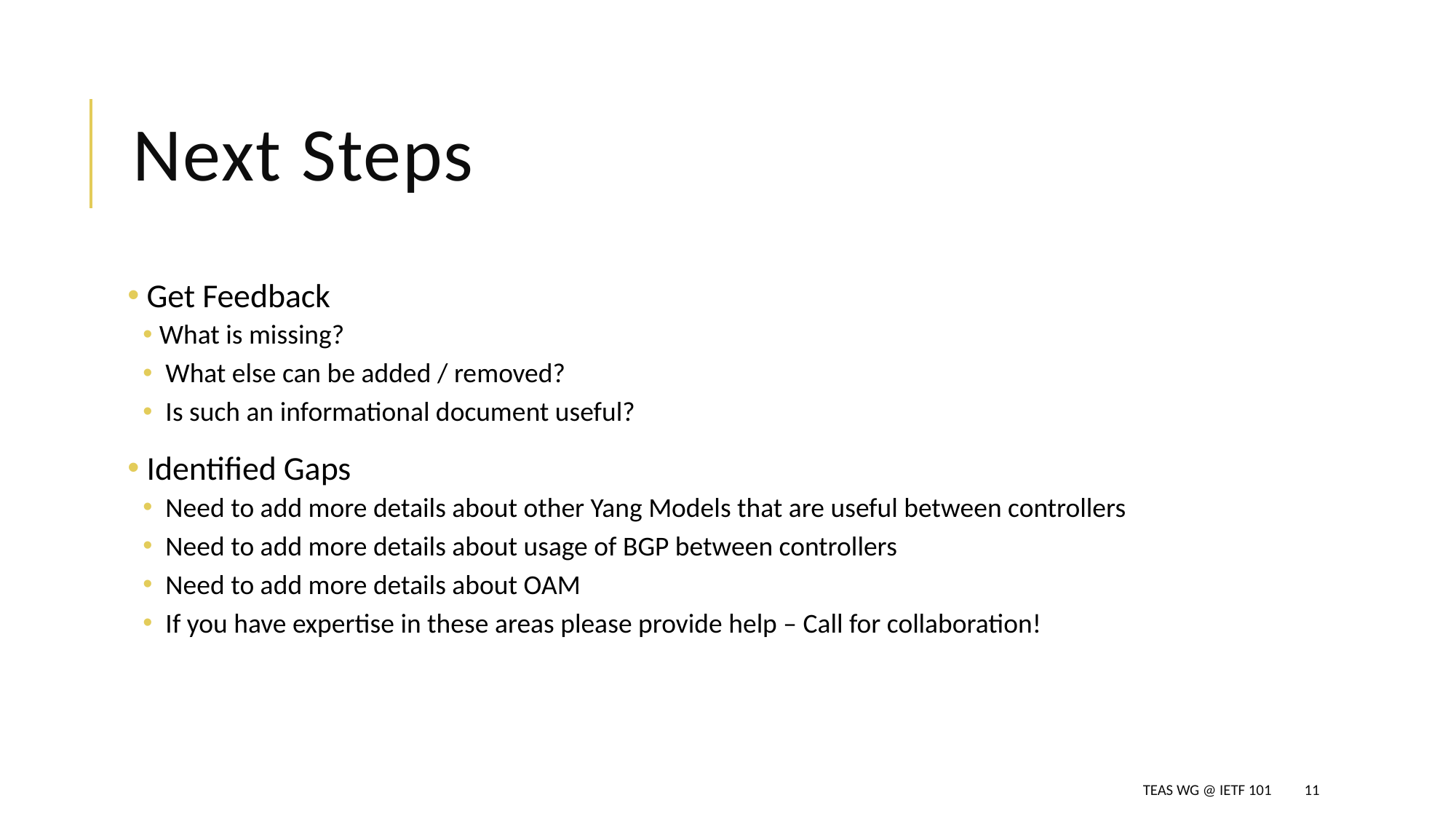

# Next Steps
 Get Feedback
What is missing?
 What else can be added / removed?
 Is such an informational document useful?
 Identified Gaps
 Need to add more details about other Yang Models that are useful between controllers
 Need to add more details about usage of BGP between controllers
 Need to add more details about OAM
 If you have expertise in these areas please provide help – Call for collaboration!

TEAS WG @ IETF 101
11